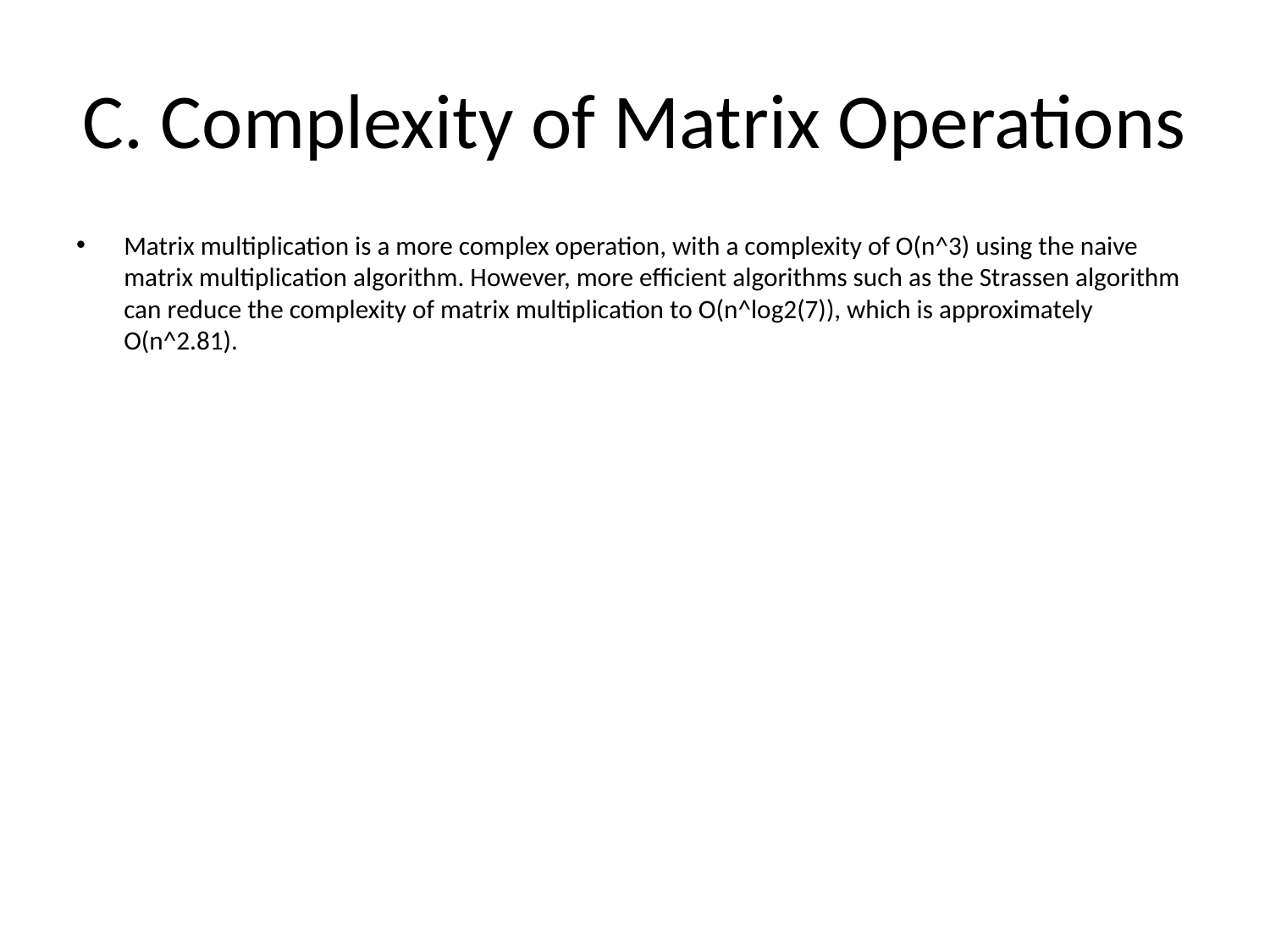

# C. Complexity of Matrix Operations
Matrix multiplication is a more complex operation, with a complexity of O(n^3) using the naive matrix multiplication algorithm. However, more efficient algorithms such as the Strassen algorithm can reduce the complexity of matrix multiplication to O(n^log2(7)), which is approximately O(n^2.81).